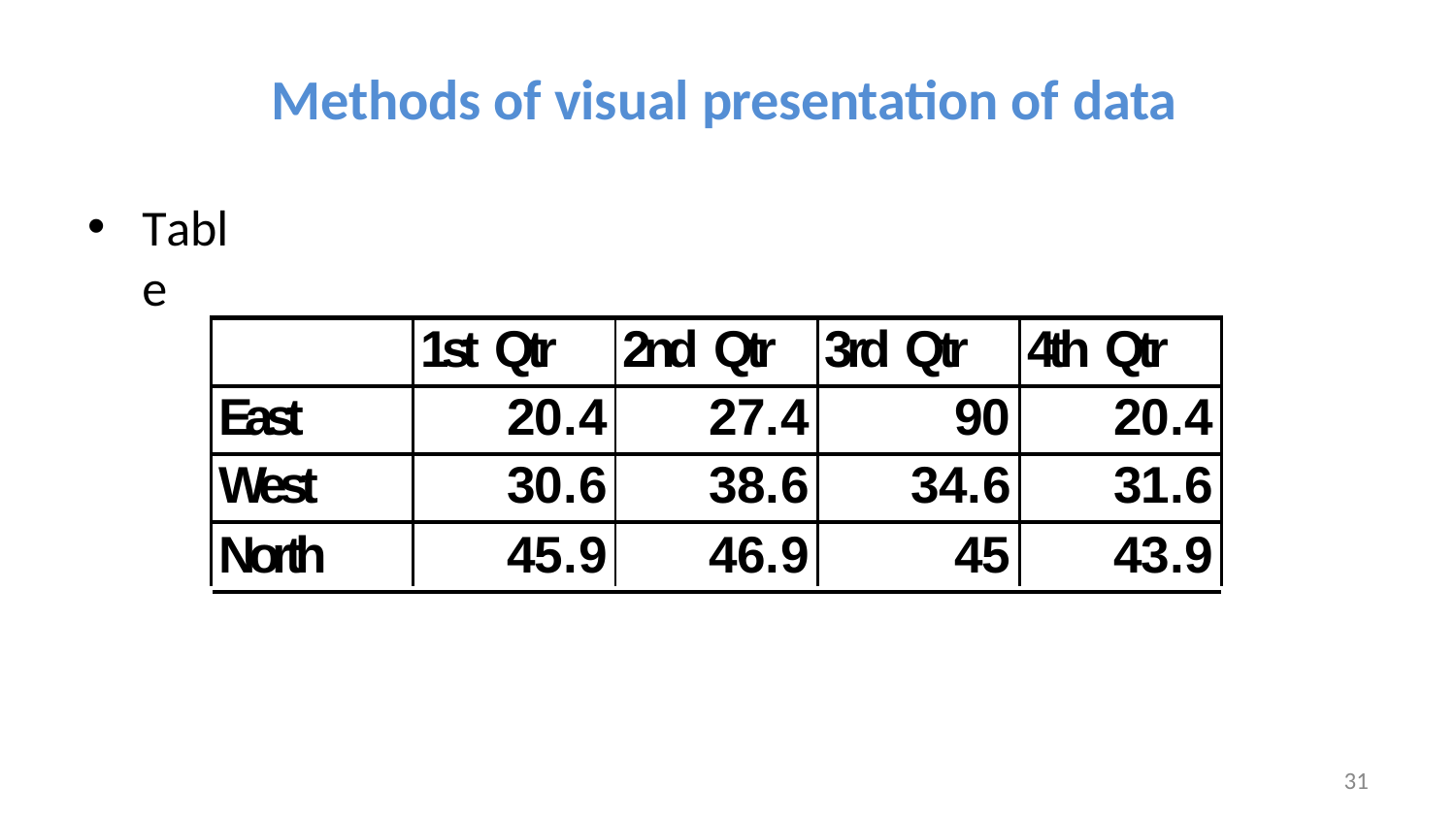

# Methods of visual presentation of data
Table
|  | 1st Qtr | 2nd Qtr | 3rd Qtr | 4th Qtr |
| --- | --- | --- | --- | --- |
| East | 20.4 | 27.4 | 90 | 20.4 |
| West | 30.6 | 38.6 | 34.6 | 31.6 |
| North | 45.9 | 46.9 | 45 | 43.9 |

31